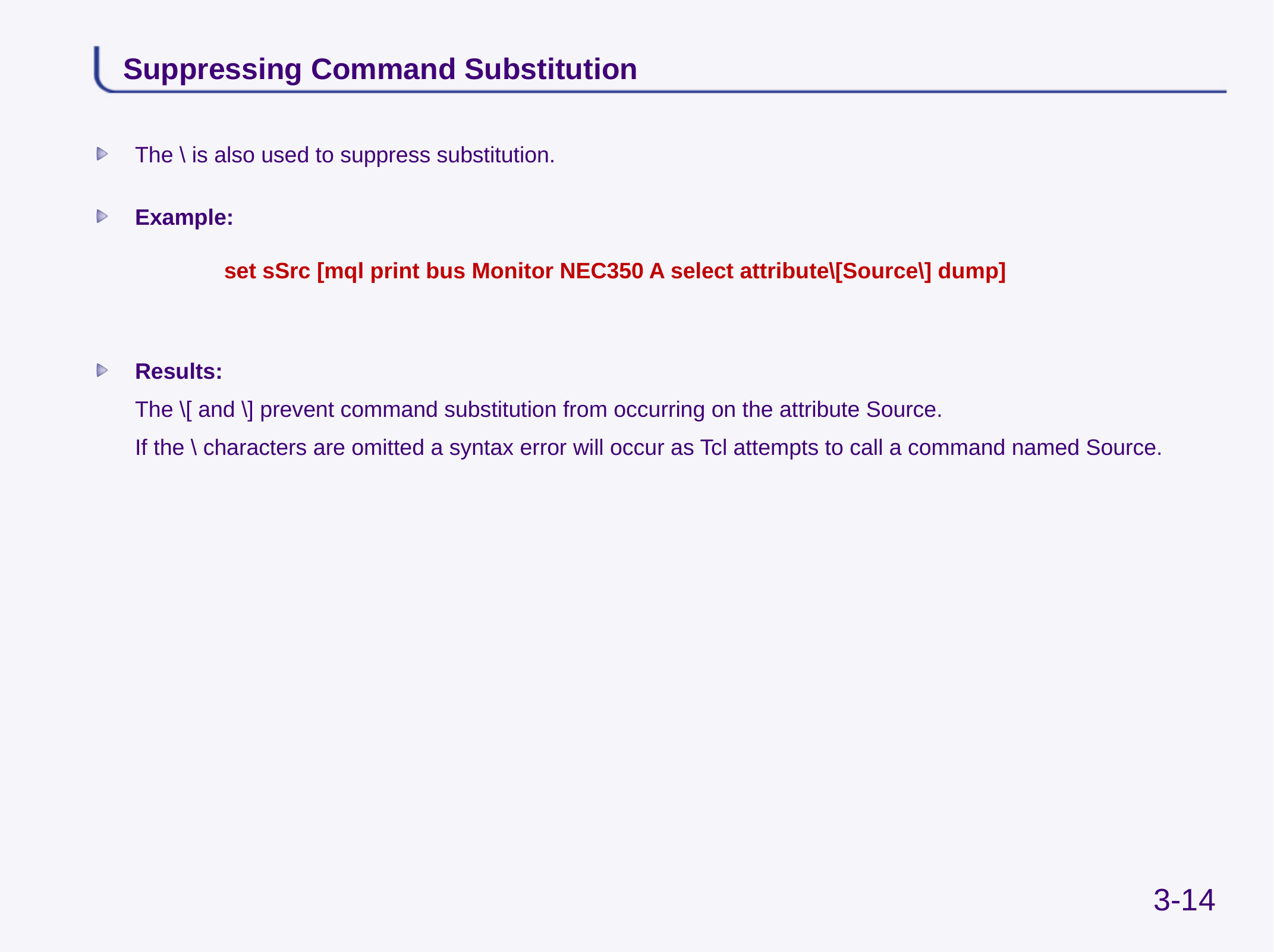

# Suppressing Command Substitution
The \ is also used to suppress substitution.

Example:
	set sSrc [mql print bus Monitor NEC350 A select attribute\[Source\] dump]

Results:
	The \[ and \] prevent command substitution from occurring on the attribute Source.
	If the \ characters are omitted a syntax error will occur as Tcl attempts to call a command named Source.

3-14